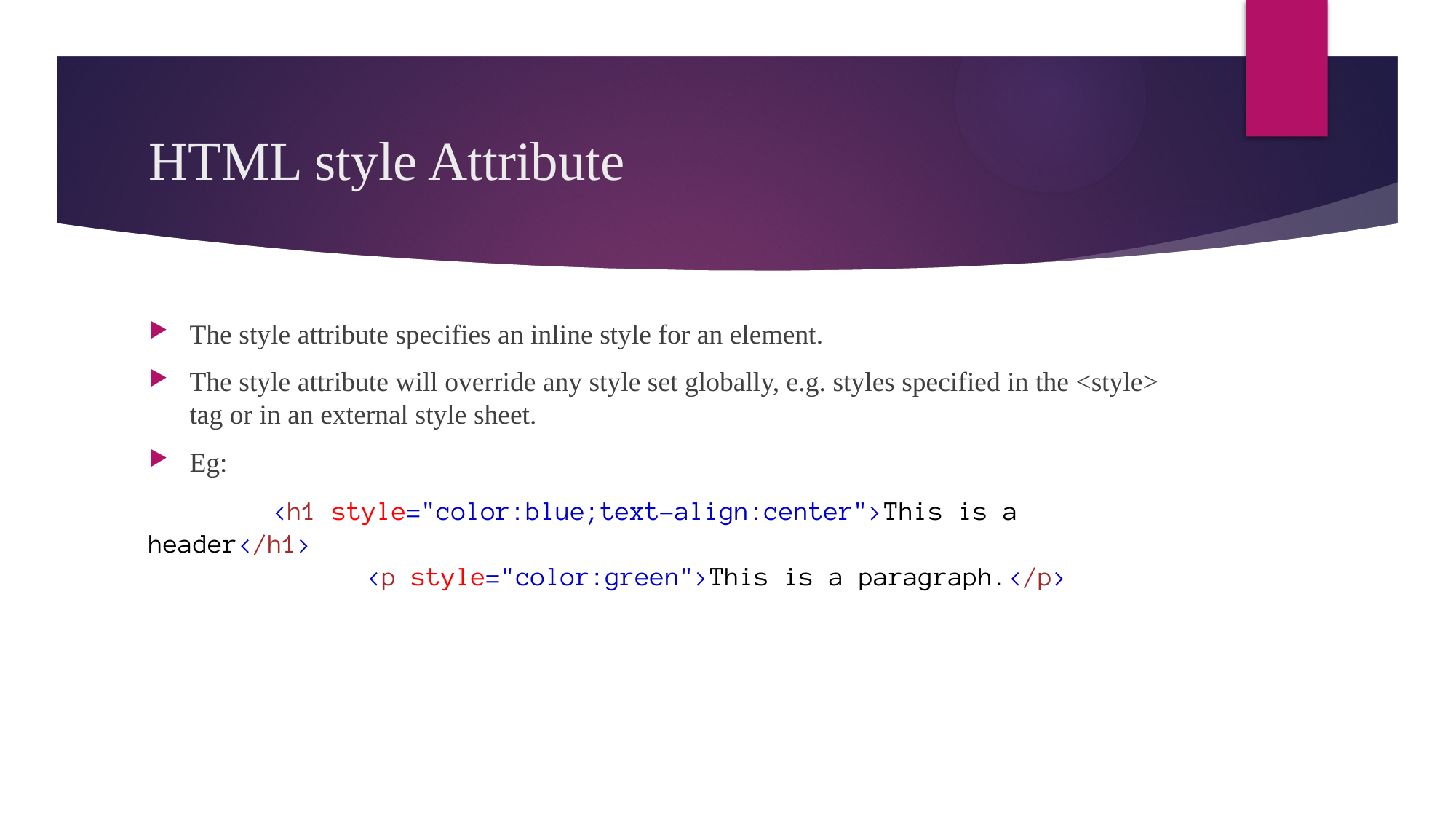

# HTML style Attribute
The style attribute specifies an inline style for an element.
The style attribute will override any style set globally, e.g. styles specified in the <style> tag or in an external style sheet.
Eg:
	 <h1 style="color:blue;text-align:center">This is a header</h1>
		<p style="color:green">This is a paragraph.</p>